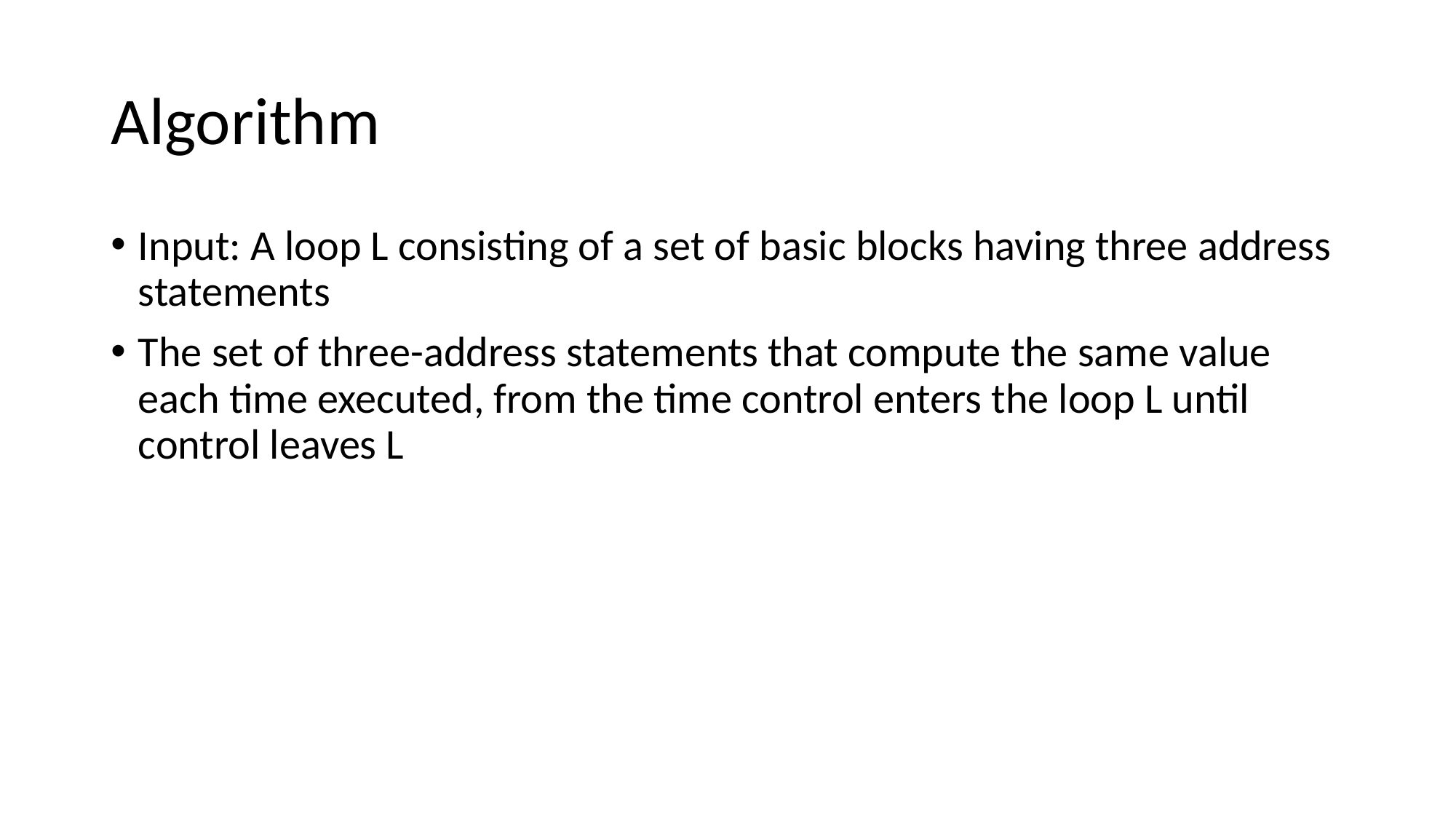

# Algorithm
Input: A loop L consisting of a set of basic blocks having three address statements
The set of three-address statements that compute the same value each time executed, from the time control enters the loop L until control leaves L